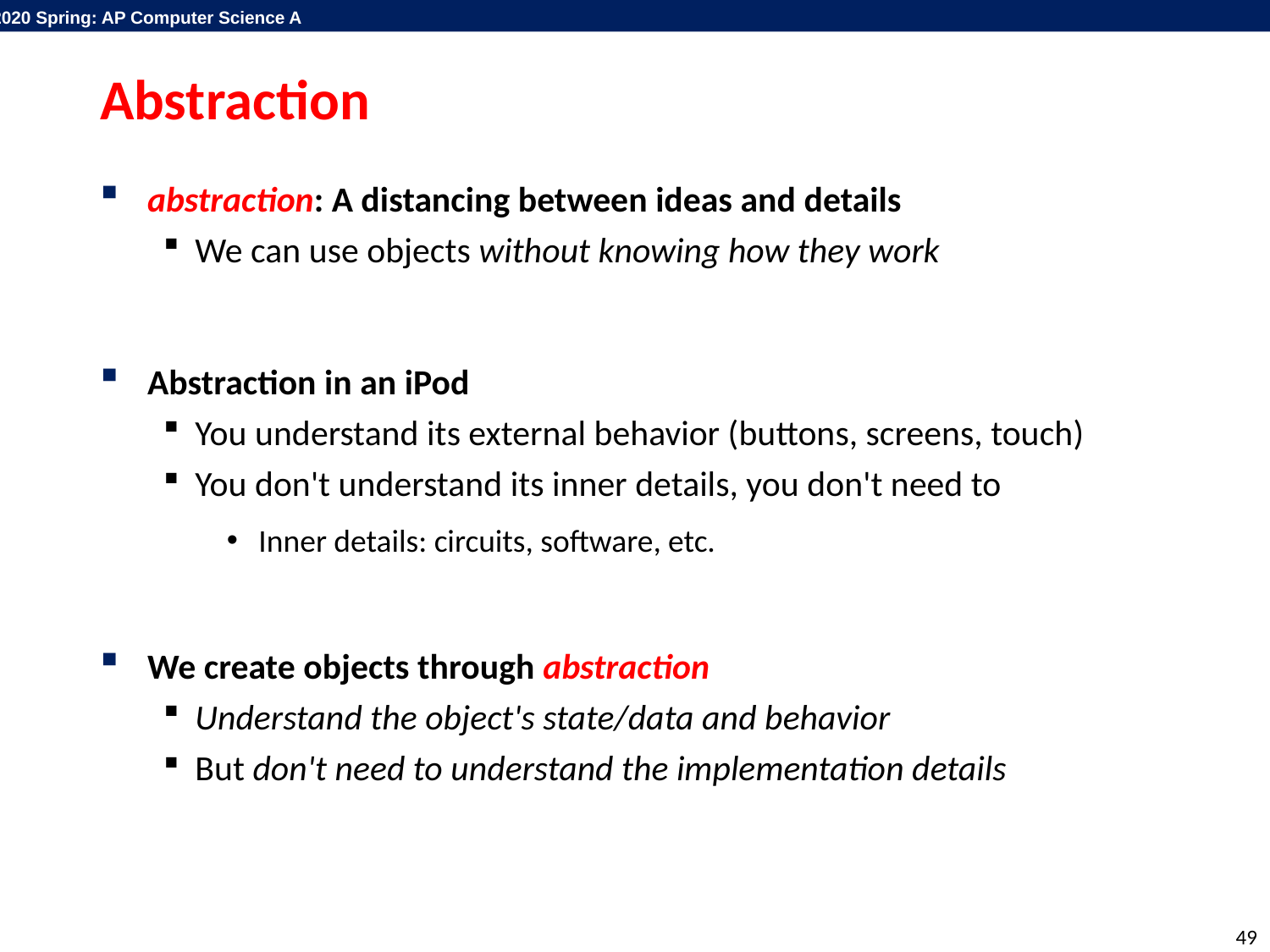

# Abstraction
abstraction: A distancing between ideas and details
We can use objects without knowing how they work

Abstraction in an iPod
You understand its external behavior (buttons, screens, touch)
You don't understand its inner details, you don't need to
Inner details: circuits, software, etc.

We create objects through abstraction
Understand the object's state/data and behavior
But don't need to understand the implementation details

49